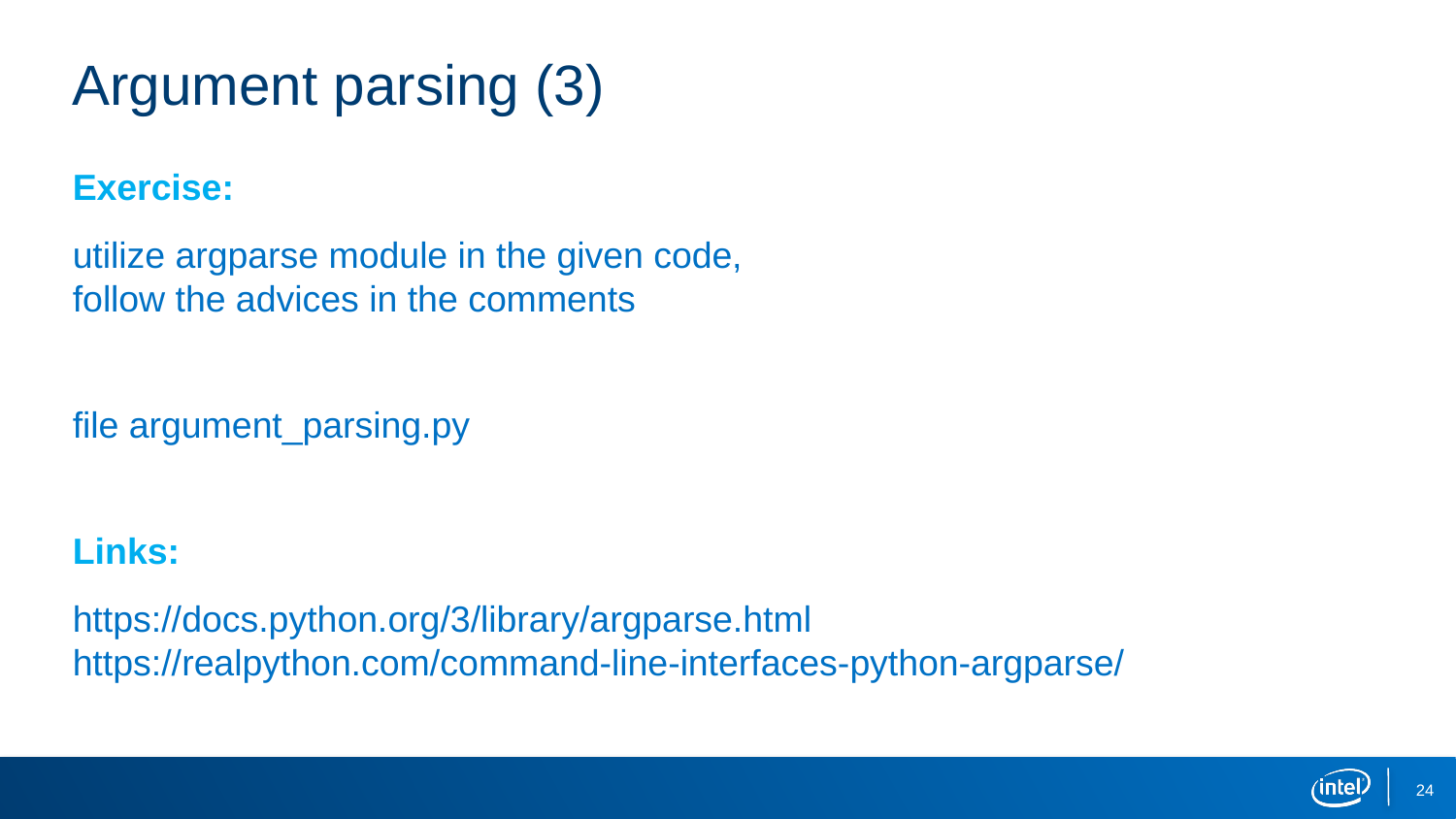

# Argument parsing (3)
Exercise:
utilize argparse module in the given code,
follow the advices in the comments

file argument_parsing.py

Links:
https://docs.python.org/3/library/argparse.html
https://realpython.com/command-line-interfaces-python-argparse/
24